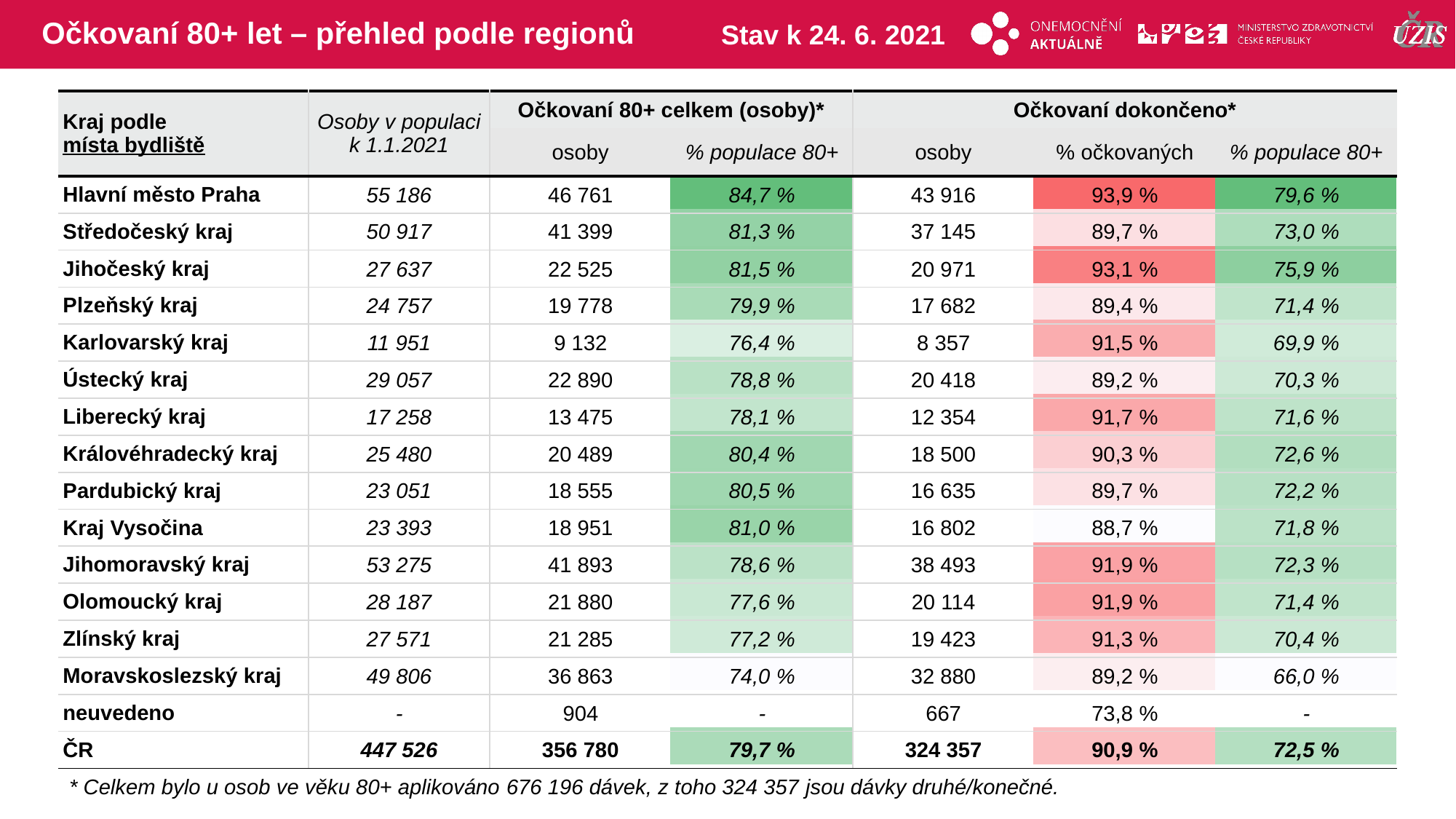

# Očkovaní 80+ let – přehled podle regionů
Stav k 24. 6. 2021
| Kraj podle místa bydliště | Osoby v populaci k 1.1.2021 | Očkovaní 80+ celkem (osoby)\* |  | Očkovaní dokončeno\* |  |  |
| --- | --- | --- | --- | --- | --- | --- |
|  |  | osoby | % populace 80+ | osoby | % očkovaných | % populace 80+ |
| Hlavní město Praha | 55 186 | 46 761 | 84,7 % | 43 916 | 93,9 % | 79,6 % |
| Středočeský kraj | 50 917 | 41 399 | 81,3 % | 37 145 | 89,7 % | 73,0 % |
| Jihočeský kraj | 27 637 | 22 525 | 81,5 % | 20 971 | 93,1 % | 75,9 % |
| Plzeňský kraj | 24 757 | 19 778 | 79,9 % | 17 682 | 89,4 % | 71,4 % |
| Karlovarský kraj | 11 951 | 9 132 | 76,4 % | 8 357 | 91,5 % | 69,9 % |
| Ústecký kraj | 29 057 | 22 890 | 78,8 % | 20 418 | 89,2 % | 70,3 % |
| Liberecký kraj | 17 258 | 13 475 | 78,1 % | 12 354 | 91,7 % | 71,6 % |
| Královéhradecký kraj | 25 480 | 20 489 | 80,4 % | 18 500 | 90,3 % | 72,6 % |
| Pardubický kraj | 23 051 | 18 555 | 80,5 % | 16 635 | 89,7 % | 72,2 % |
| Kraj Vysočina | 23 393 | 18 951 | 81,0 % | 16 802 | 88,7 % | 71,8 % |
| Jihomoravský kraj | 53 275 | 41 893 | 78,6 % | 38 493 | 91,9 % | 72,3 % |
| Olomoucký kraj | 28 187 | 21 880 | 77,6 % | 20 114 | 91,9 % | 71,4 % |
| Zlínský kraj | 27 571 | 21 285 | 77,2 % | 19 423 | 91,3 % | 70,4 % |
| Moravskoslezský kraj | 49 806 | 36 863 | 74,0 % | 32 880 | 89,2 % | 66,0 % |
| neuvedeno | - | 904 | - | 667 | 73,8 % | - |
| ČR | 447 526 | 356 780 | 79,7 % | 324 357 | 90,9 % | 72,5 % |
|  |  |  |  |  |  |
| --- | --- | --- | --- | --- | --- |
|  |  |  |  |  |  |
|  |  |  |  |  |  |
|  |  |  |  |  |  |
|  |  |  |  |  |  |
|  |  |  |  |  |  |
|  |  |  |  |  |  |
|  |  |  |  |  |  |
|  |  |  |  |  |  |
|  |  |  |  |  |  |
|  |  |  |  |  |  |
|  |  |  |  |  |  |
|  |  |  |  |  |  |
|  |  |  |  |  |  |
|  |  |  |  |  |  |
|  |  |  |  |  |  |
* Celkem bylo u osob ve věku 80+ aplikováno 676 196 dávek, z toho 324 357 jsou dávky druhé/konečné.